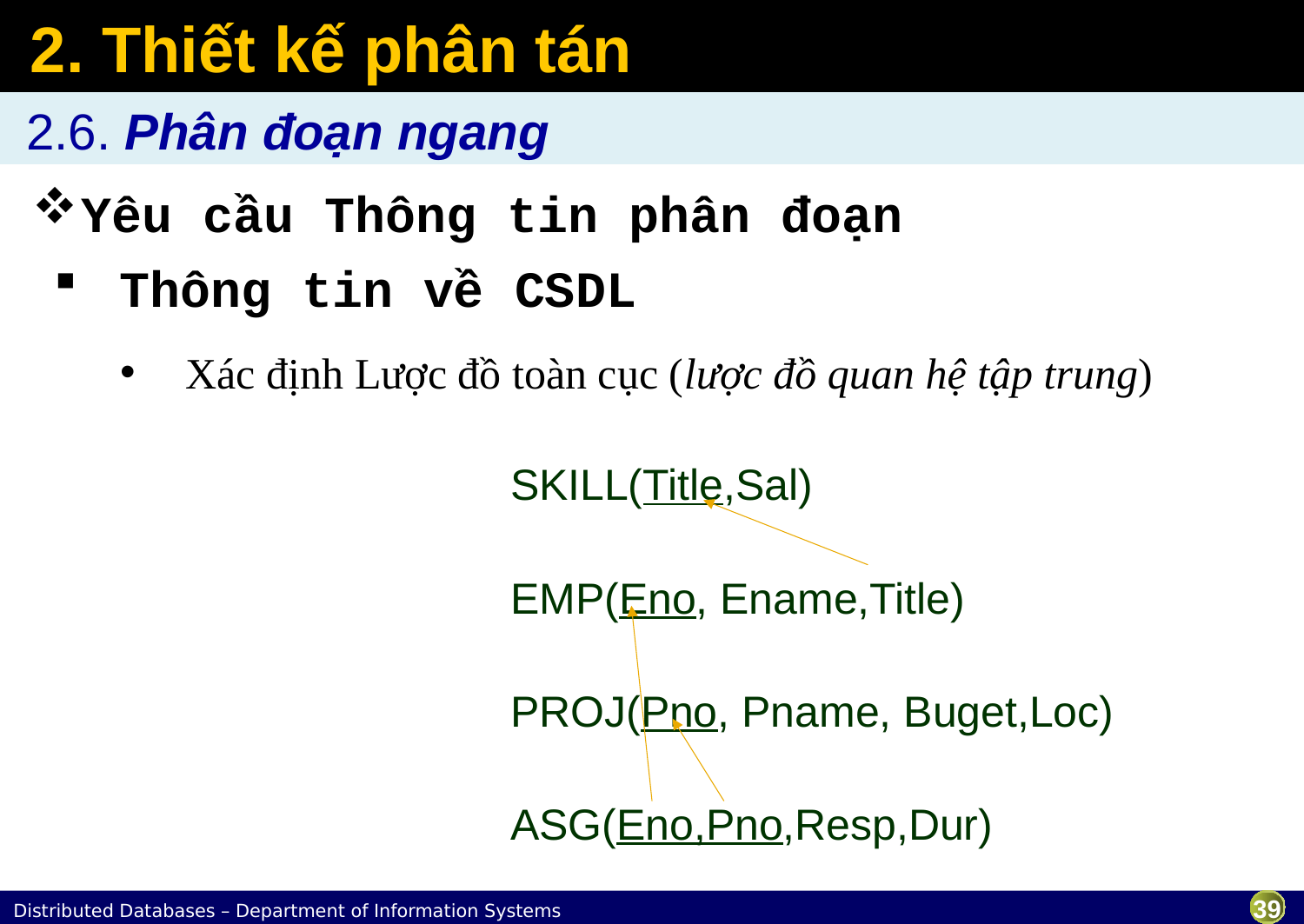

# 2. Thiết kế phân tán
2.6. Phân đoạn ngang
Yêu cầu Thông tin phân đoạn
Thông tin về CSDL
Xác định Lược đồ toàn cục (lược đồ quan hệ tập trung)
SKILL(Title,Sal)
EMP(Eno, Ename,Title)
PROJ(Pno, Pname, Buget,Loc)
ASG(Eno,Pno,Resp,Dur)